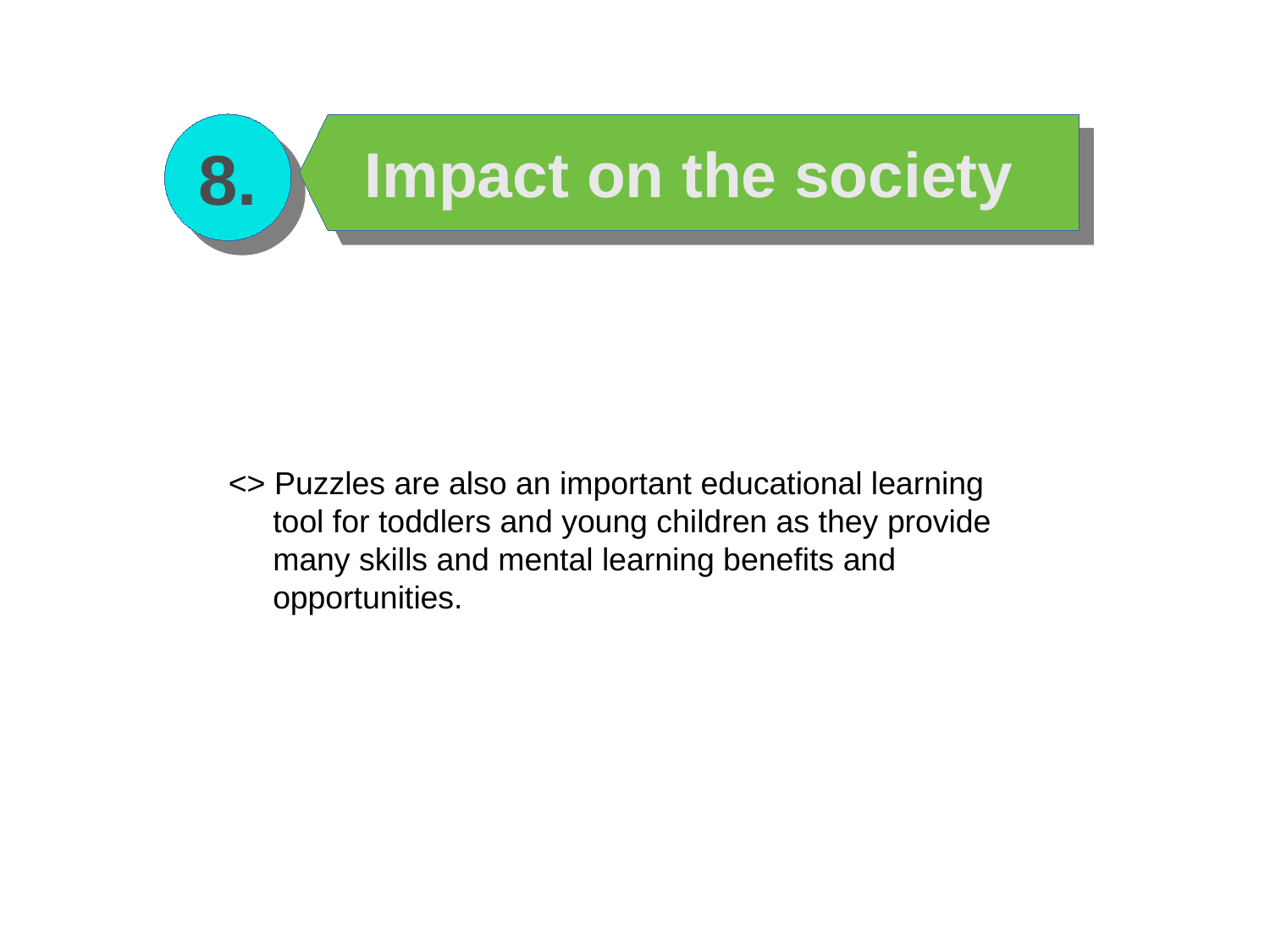

8.
Impact on the society
<> Puzzles are also an important educational learning
     tool for toddlers and young children as they provide
     many skills and mental learning benefits and
     opportunities.